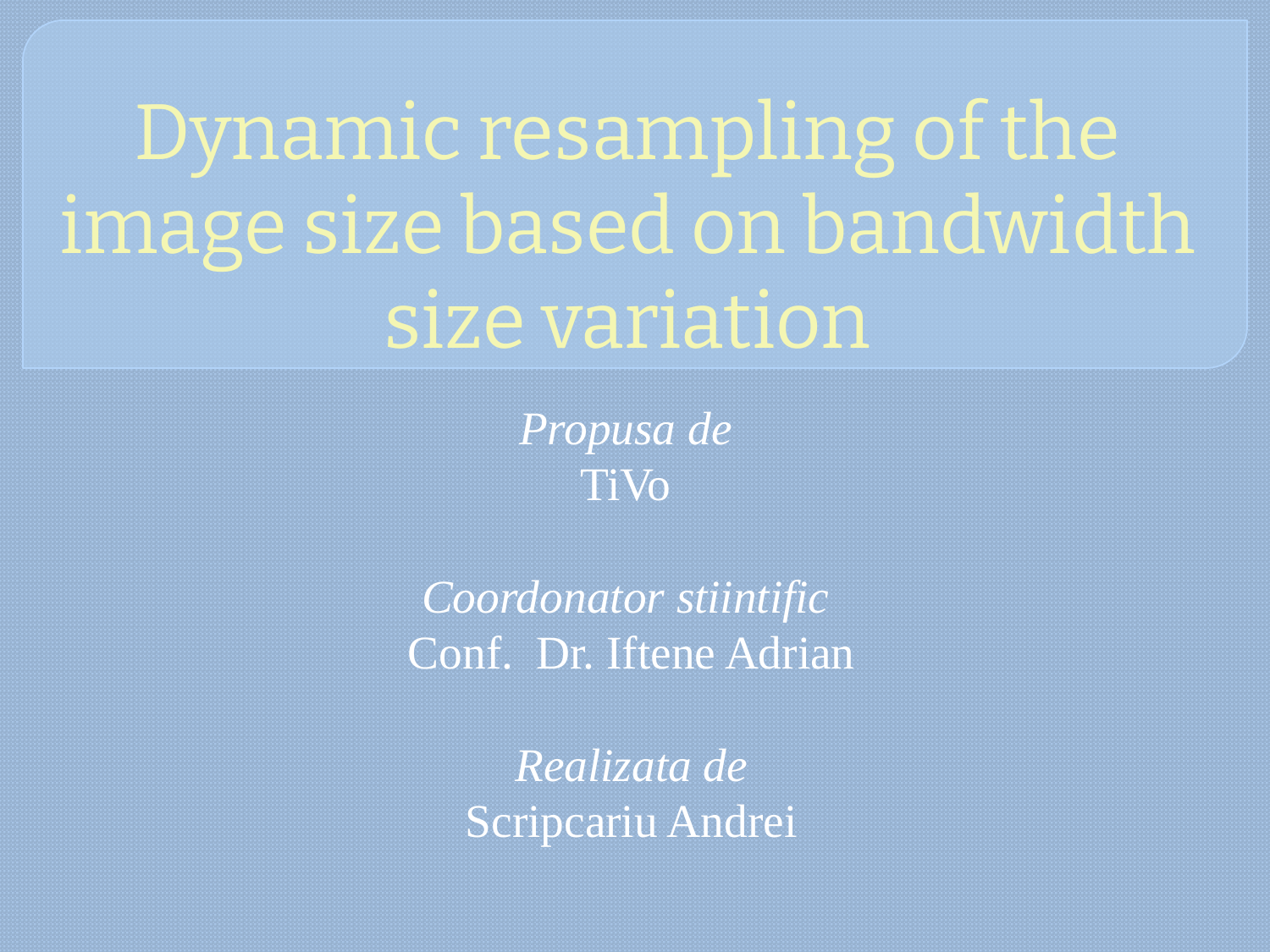

# Dynamic resampling of the image size based on bandwidth size variation
Propusa de
TiVo

Coordonator stiintific
Conf.  Dr. Iftene Adrian

Realizata de
Scripcariu Andrei